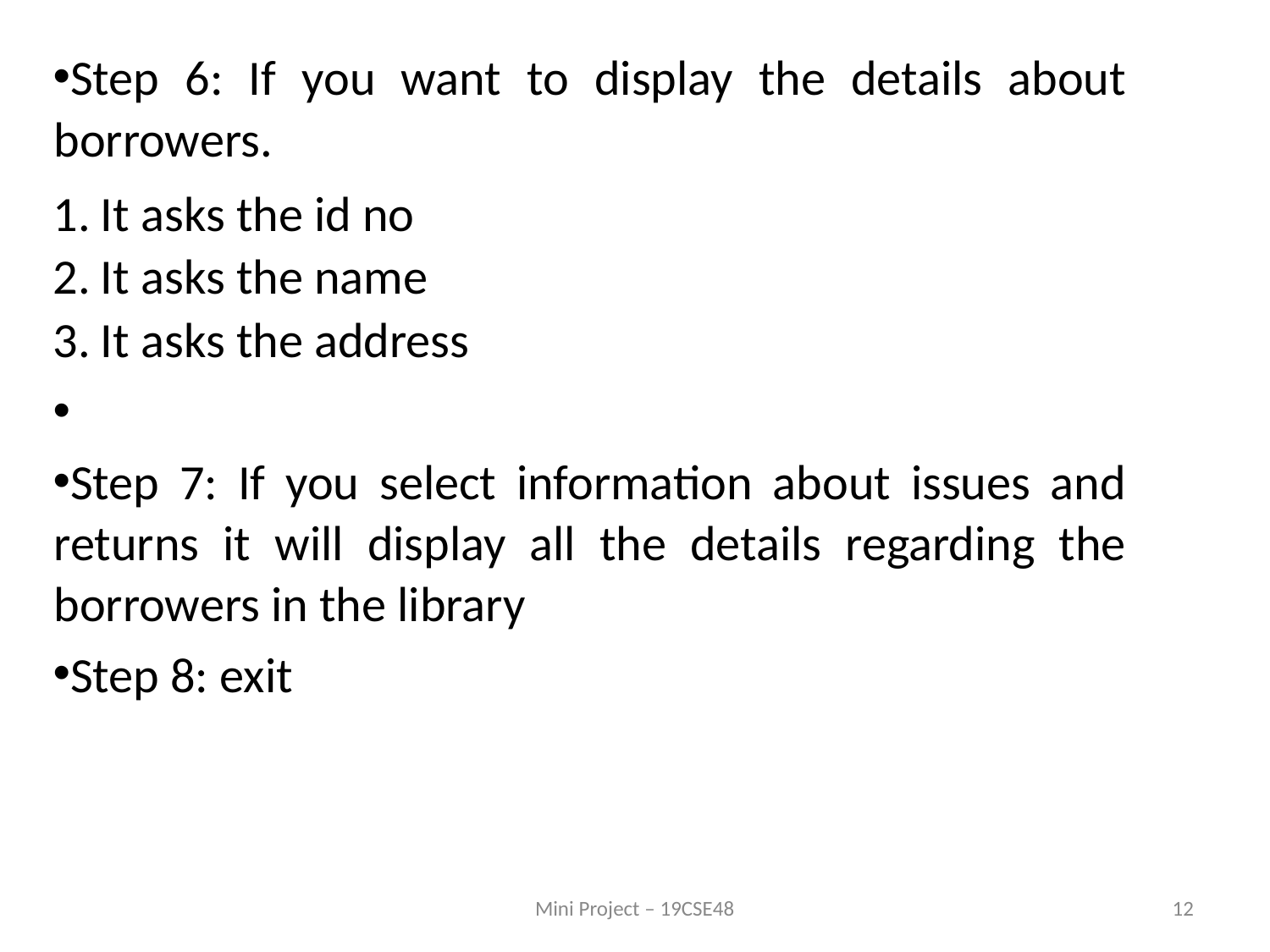

Step 6: If you want to display the details about borrowers.
It asks the id no
It asks the name
It asks the address

Step 7: If you select information about issues and returns it will display all the details regarding the borrowers in the library
Step 8: exit

Mini Project – 19CSE48
12